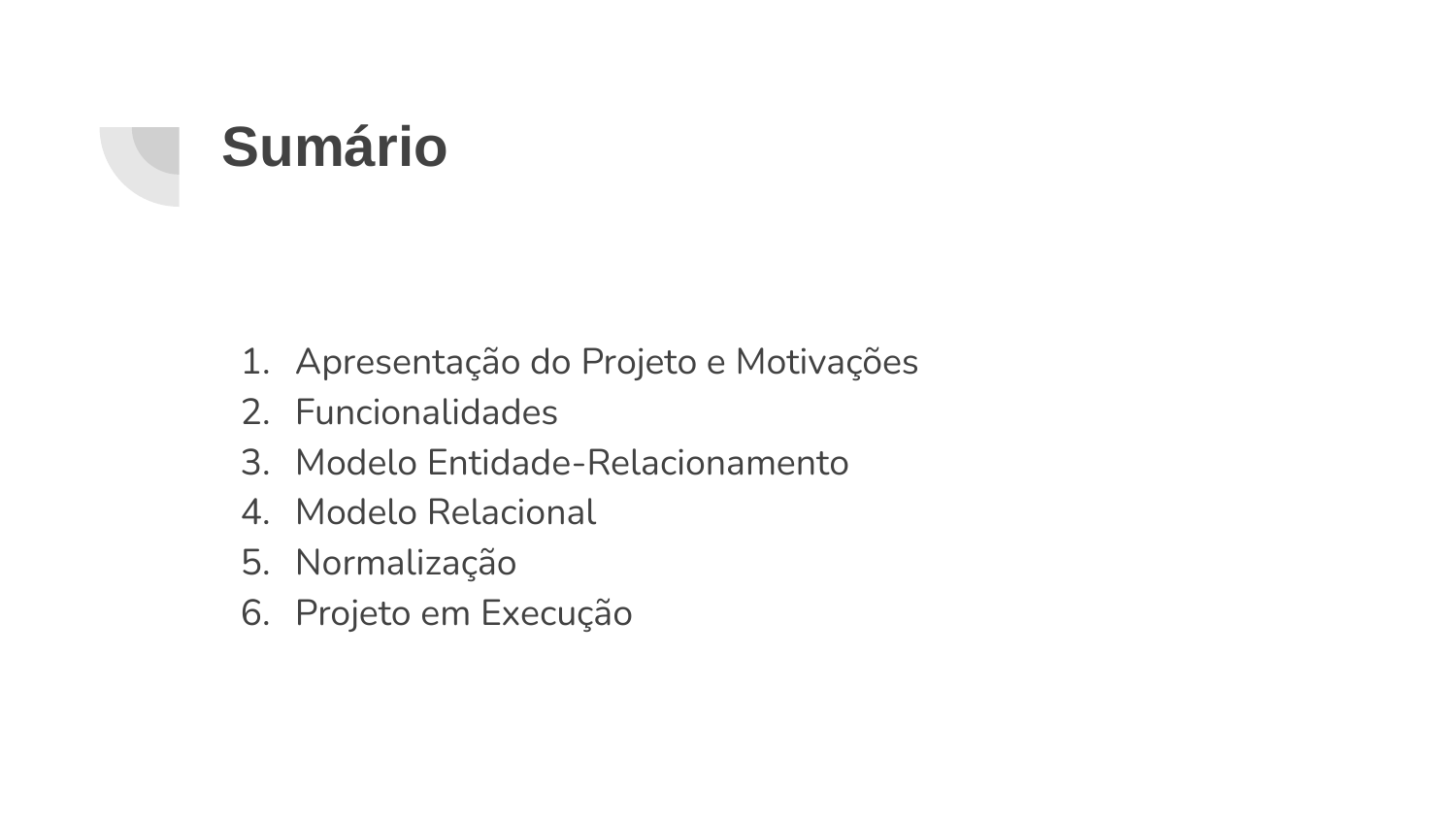

# Sumário
Apresentação do Projeto e Motivações
Funcionalidades
Modelo Entidade-Relacionamento
Modelo Relacional
Normalização
Projeto em Execução